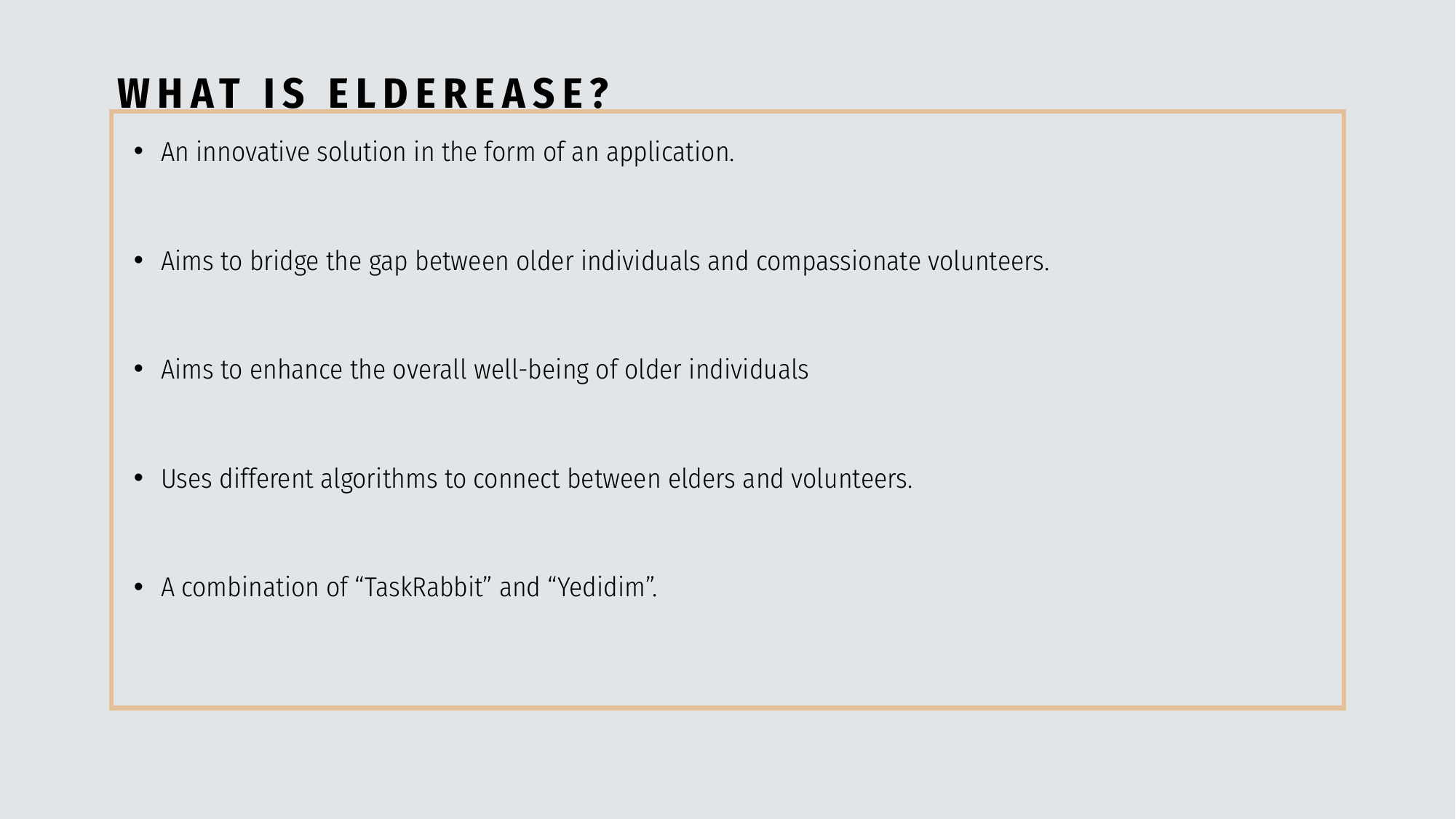

# What is elderease?
An innovative solution in the form of an application.

Aims to bridge the gap between older individuals and compassionate volunteers.

Aims to enhance the overall well-being of older individuals

Uses different algorithms to connect between elders and volunteers.

A combination of “TaskRabbit” and “Yedidim”.